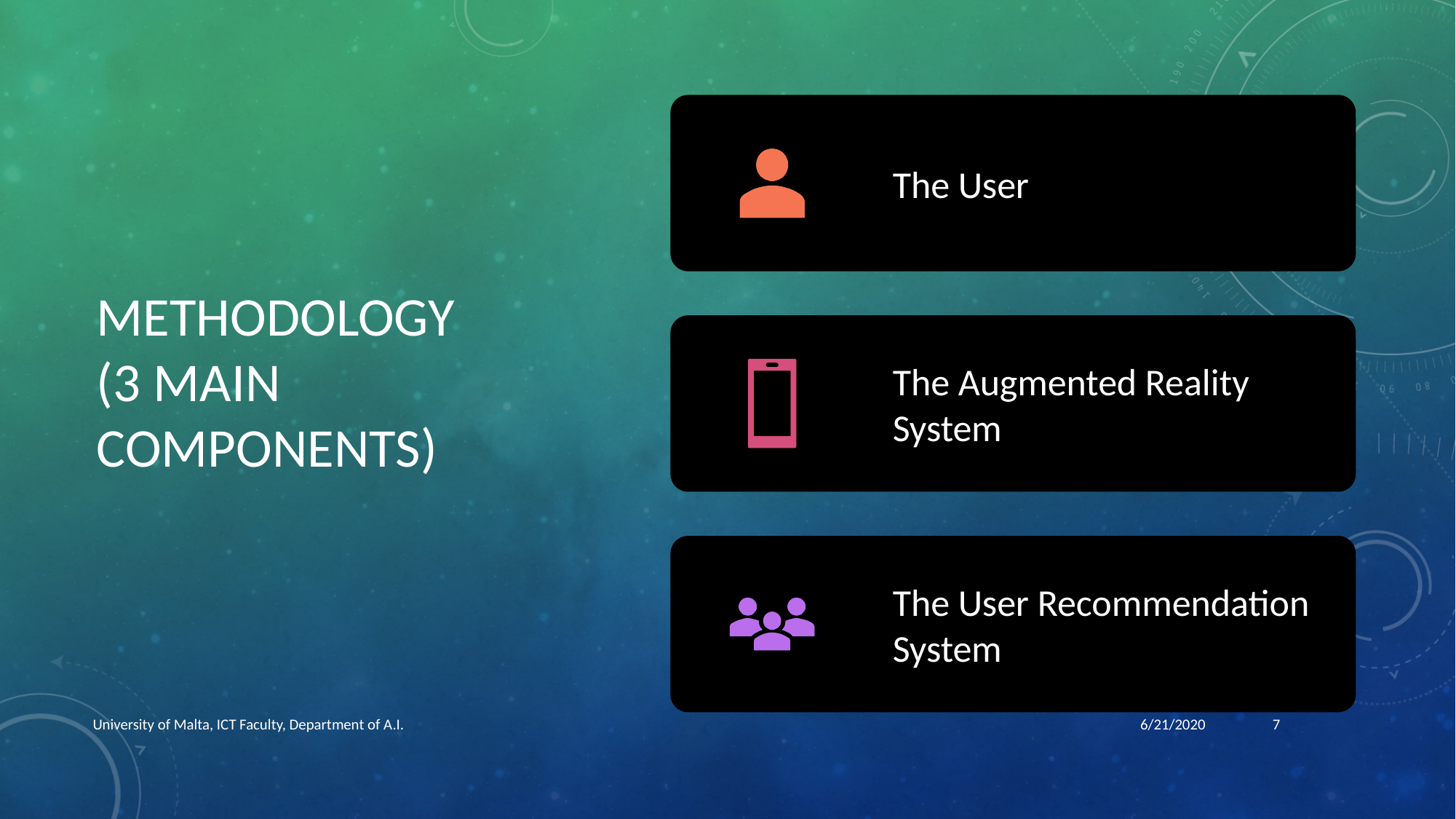

# Methodology (3 Main Components)
The User
The Augmented Reality System
The User Recommendation System
University of Malta, ICT Faculty, Department of A.I.
6/21/2020
7